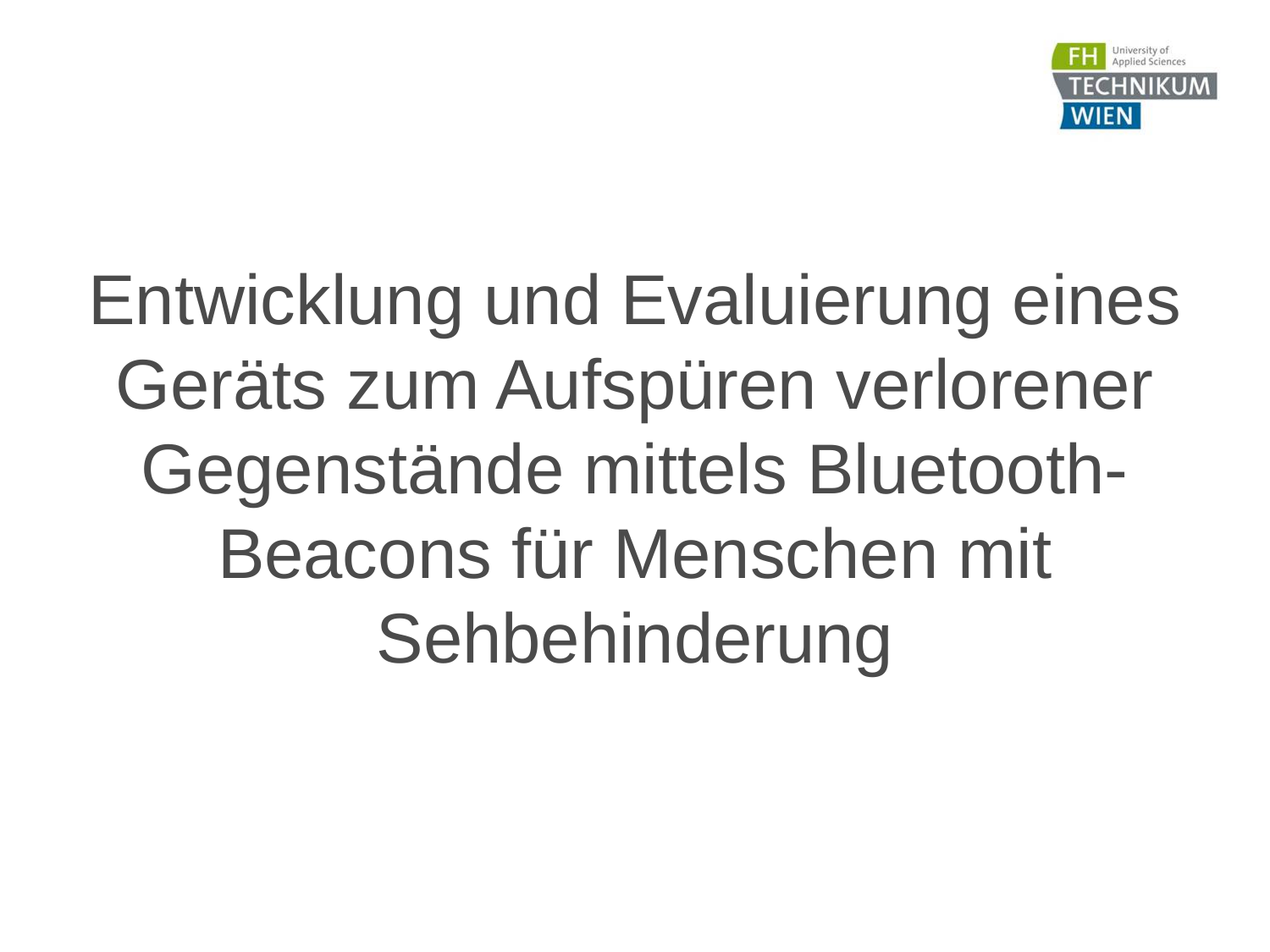

# Entwicklung und Evaluierung eines Geräts zum Aufspüren verlorener Gegenstände mittels Bluetooth-Beacons für Menschen mit Sehbehinderung